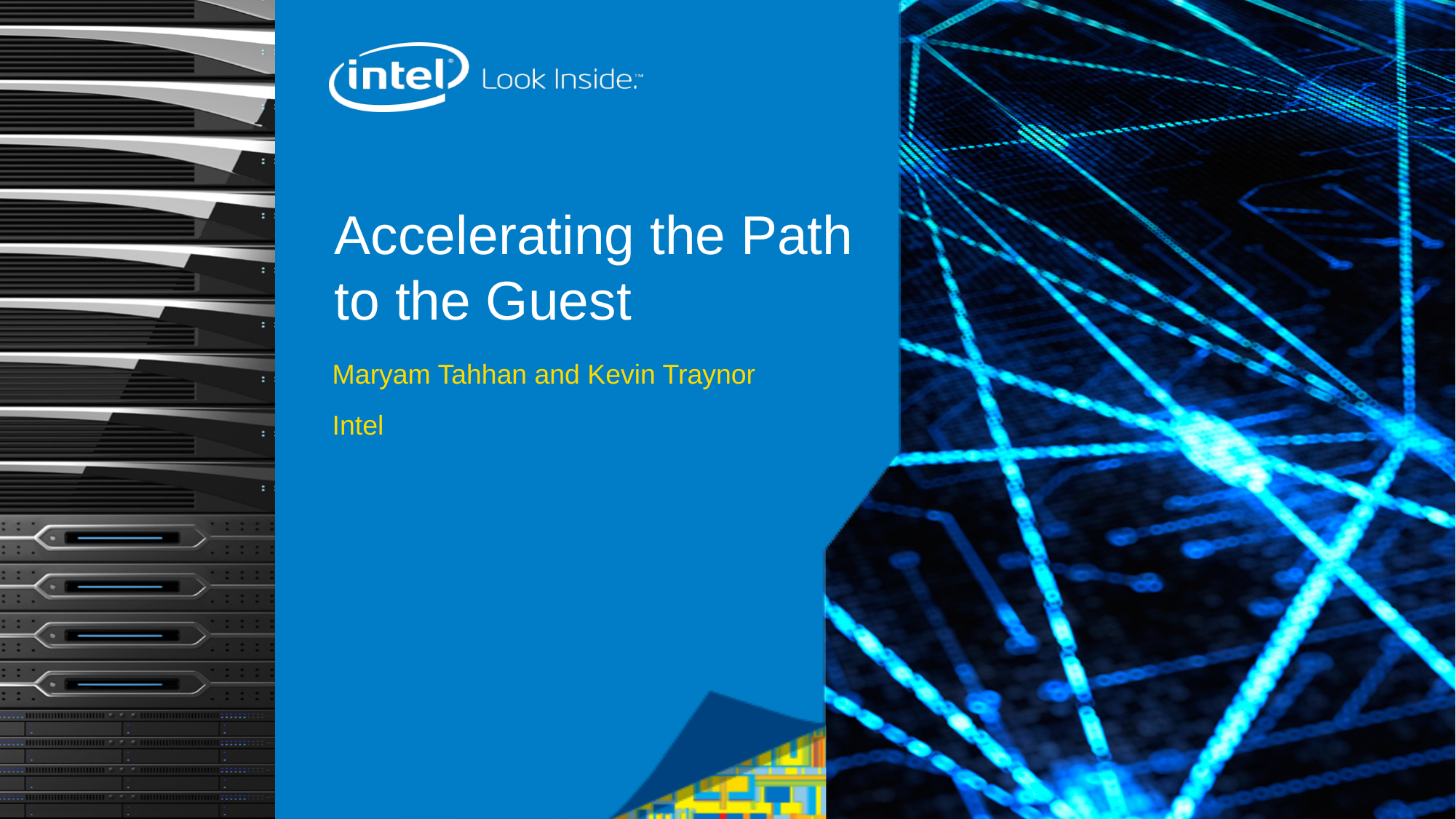

# Accelerating the Path to the Guest
Maryam Tahhan and Kevin Traynor
Intel